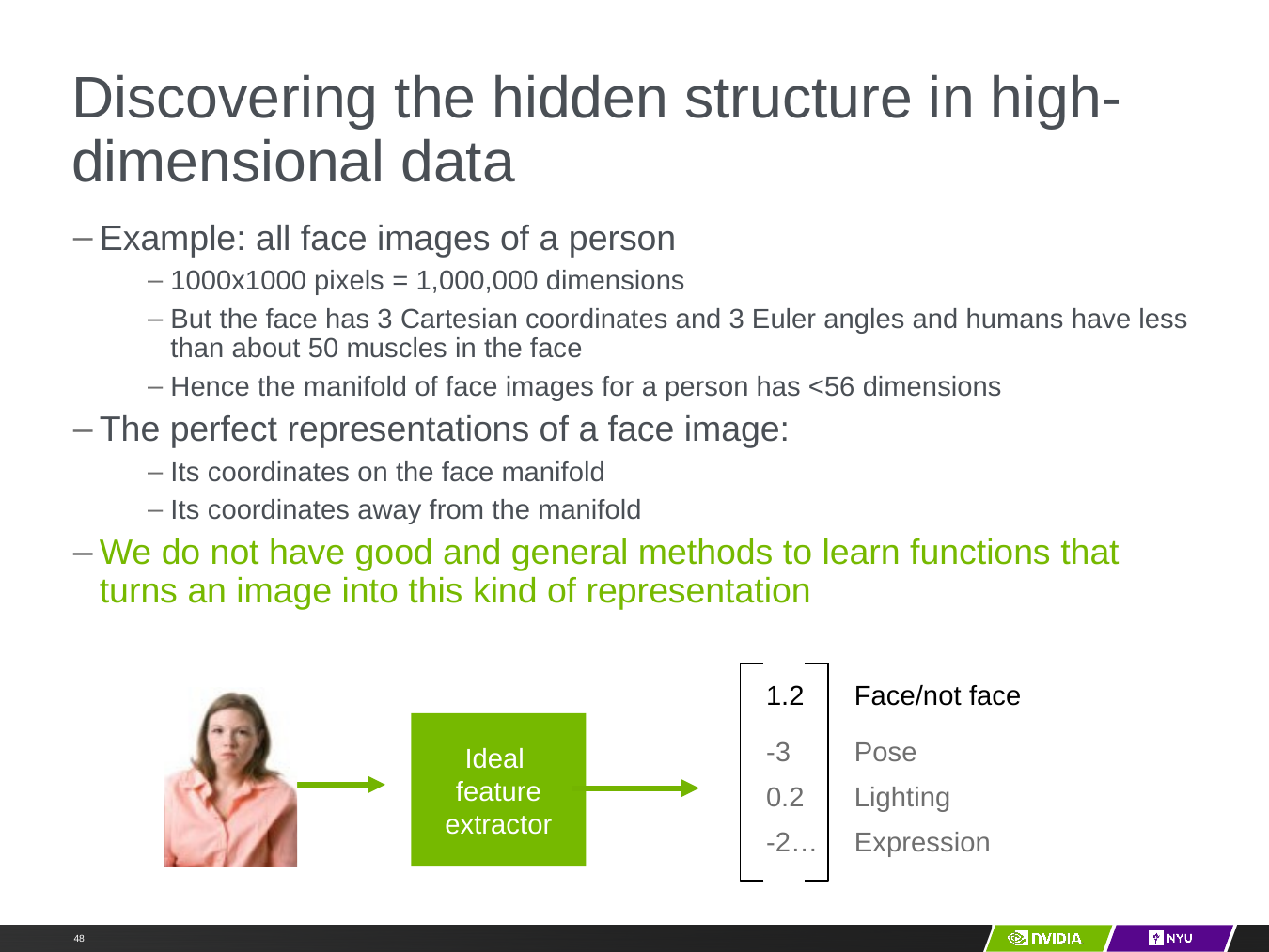

# Discovering the hidden structure in high-dimensional data
Example: all face images of a person
1000x1000 pixels = 1,000,000 dimensions
But the face has 3 Cartesian coordinates and 3 Euler angles and humans have less than about 50 muscles in the face
Hence the manifold of face images for a person has <56 dimensions
The perfect representations of a face image:
Its coordinates on the face manifold
Its coordinates away from the manifold
We do not have good and general methods to learn functions that turns an image into this kind of representation

| 1.2 | Face/not face |
| --- | --- |
| -3 | Pose |
| 0.2 | Lighting |
| -2… | Expression |

Ideal
feature extractor